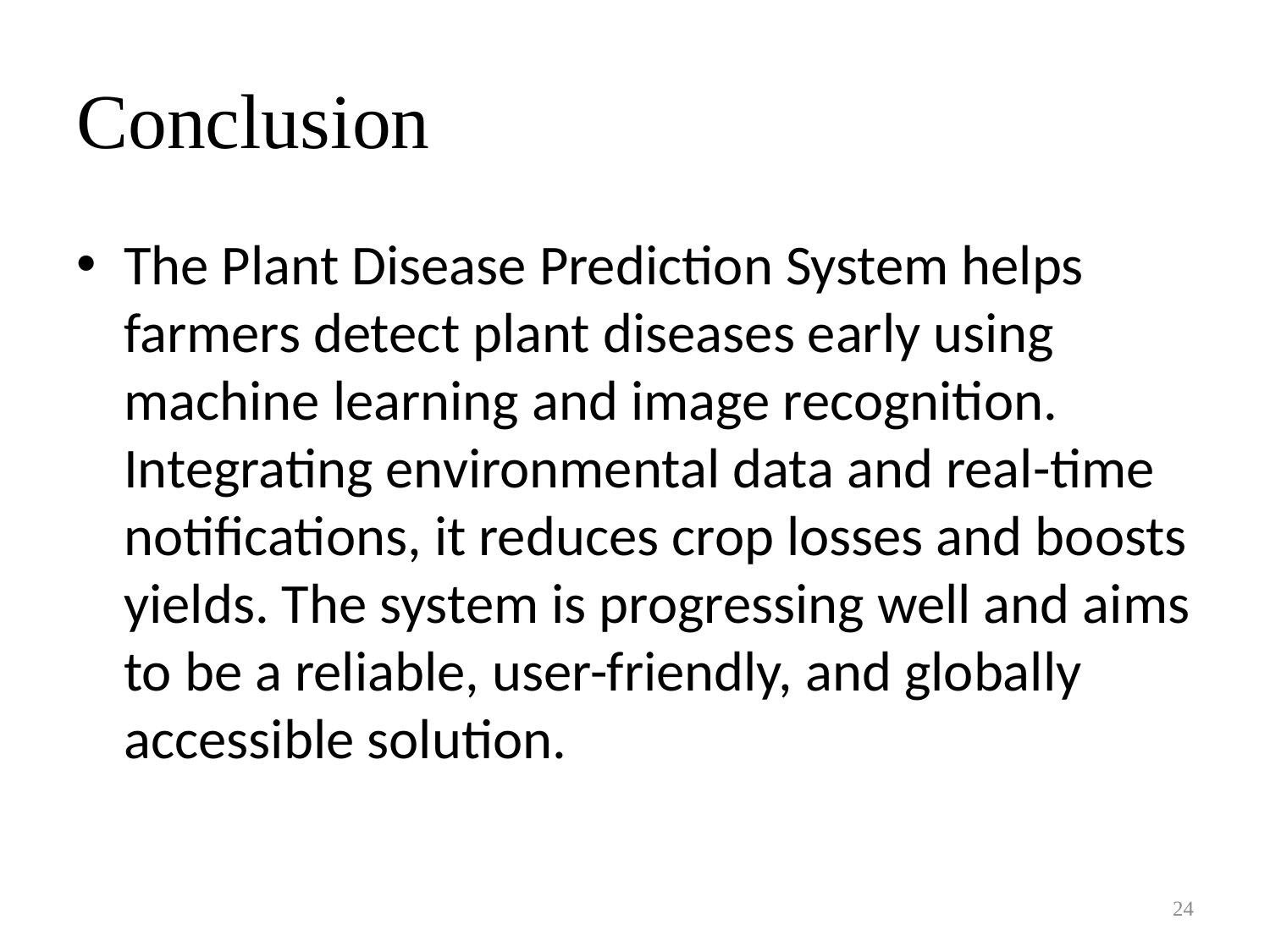

# Conclusion
The Plant Disease Prediction System helps farmers detect plant diseases early using machine learning and image recognition. Integrating environmental data and real-time notifications, it reduces crop losses and boosts yields. The system is progressing well and aims to be a reliable, user-friendly, and globally accessible solution.
24